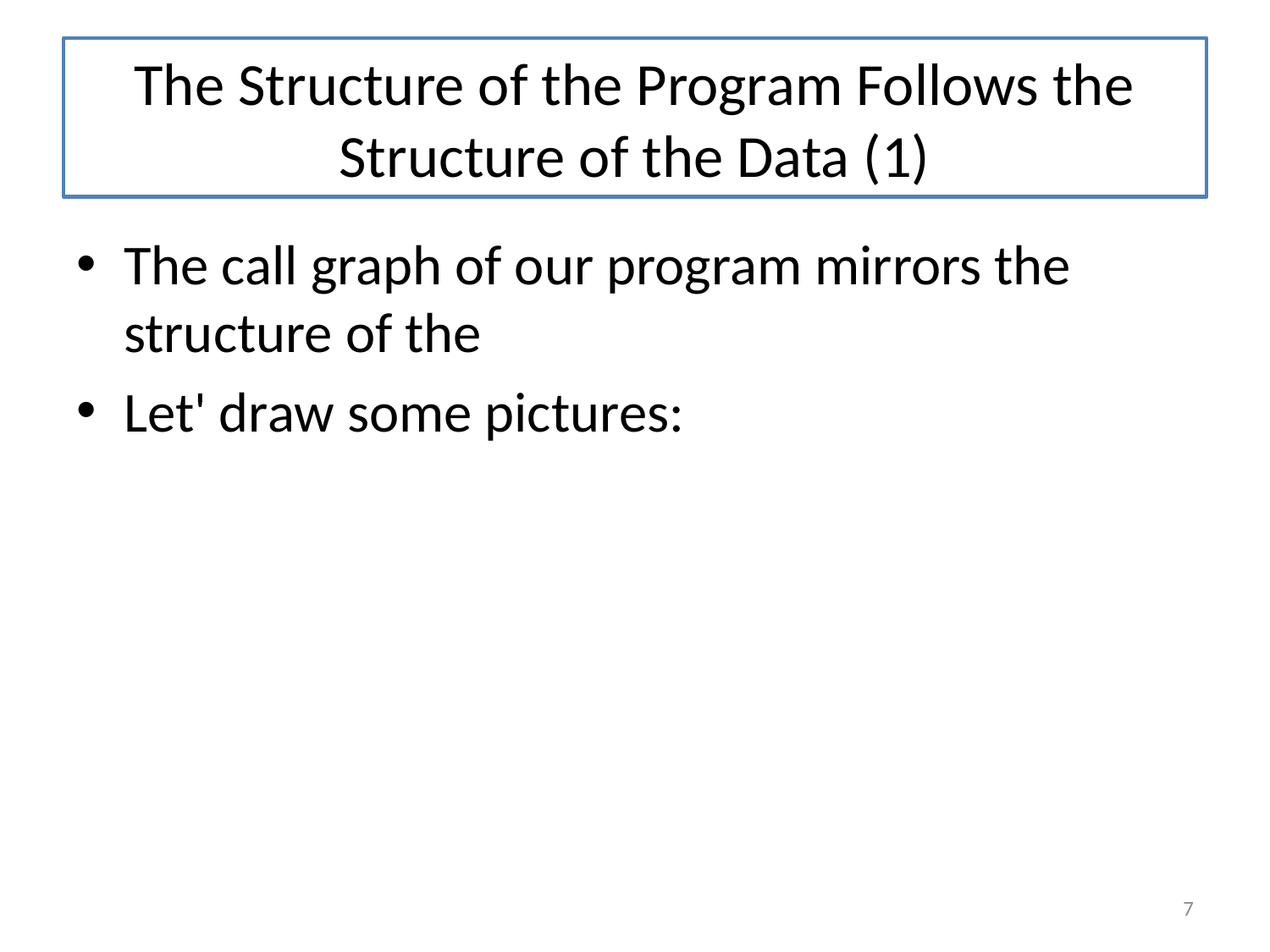

# The Structure of the Program Follows the Structure of the Data (1)
The call graph of our program mirrors the structure of the
Let' draw some pictures:
7